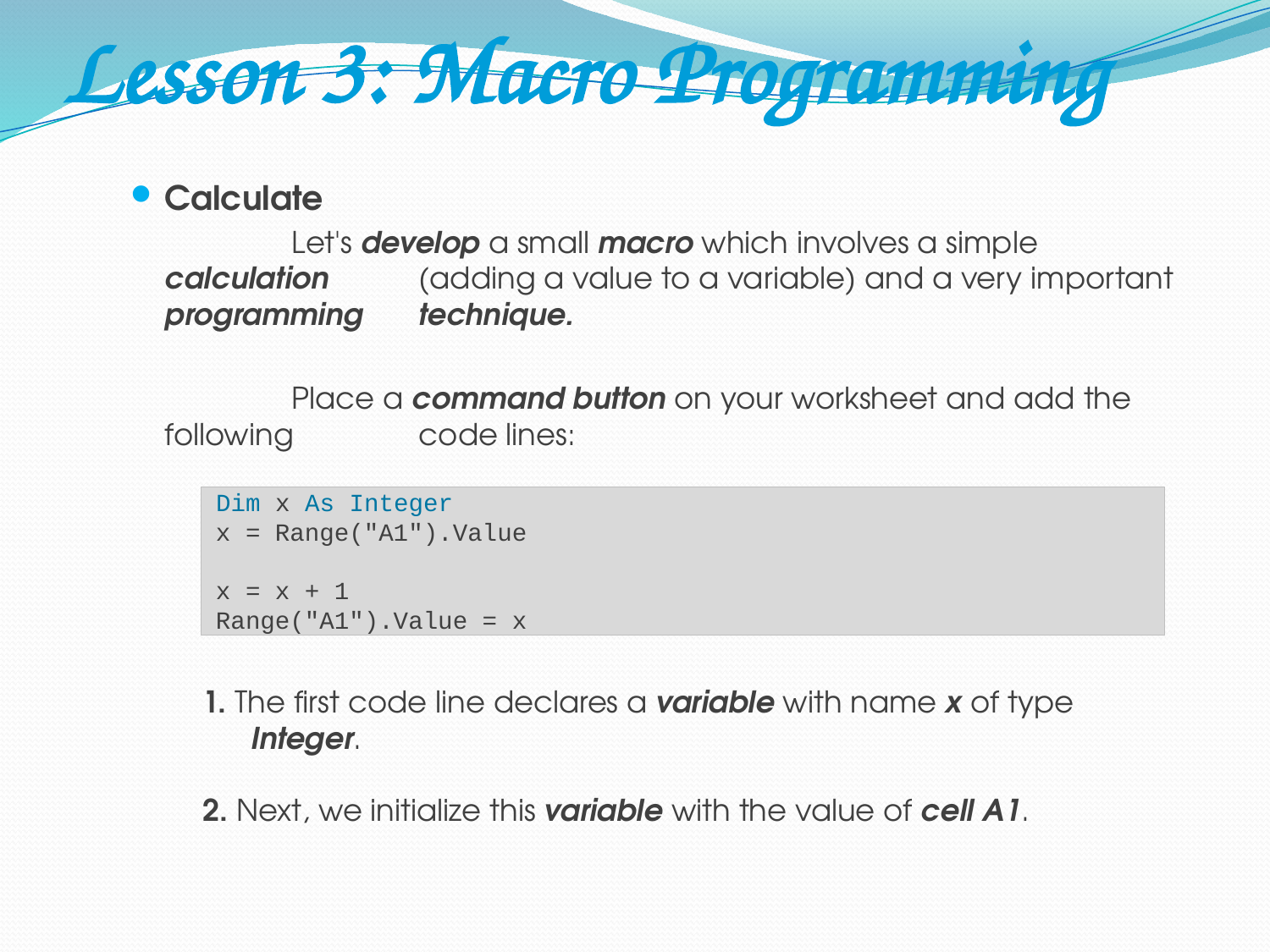

# Lesson 3: Macro Programming
Calculate
		Let's develop a small macro which involves a simple calculation 	(adding a value to a variable) and a very important programming 	technique.

		Place a command button on your worksheet and add the following 	code lines:

 Dim x As Integer
 x = Range("A1").Value
 x = x + 1
 Range("A1").Value = x
1. The first code line declares a variable with name x of type Integer.

2. Next, we initialize this variable with the value of cell A1.